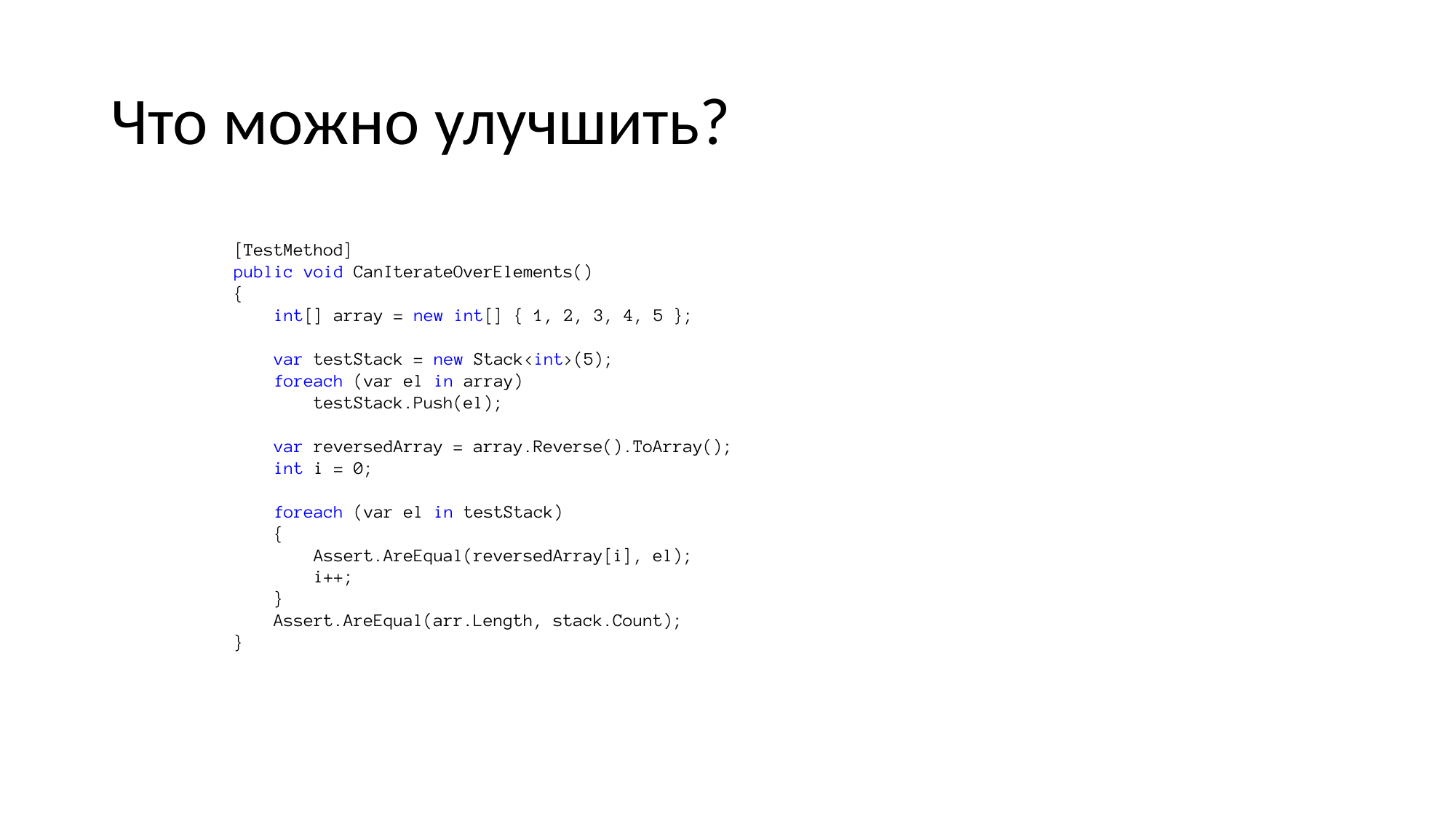

# Что можно улучшить?
[TestMethod]
public void CanIterateOverElements()
{
    int[] array = new int[] { 1, 2, 3, 4, 5 };

    var testStack = new Stack<int>(5);
    foreach (var el in array)
        testStack.Push(el);

    var reversedArray = array.Reverse().ToArray();
    int i = 0;

    foreach (var el in testStack)
    {
        Assert.AreEqual(reversedArray[i], el);
        i++;
    }
    Assert.AreEqual(arr.Length, stack.Count);
}